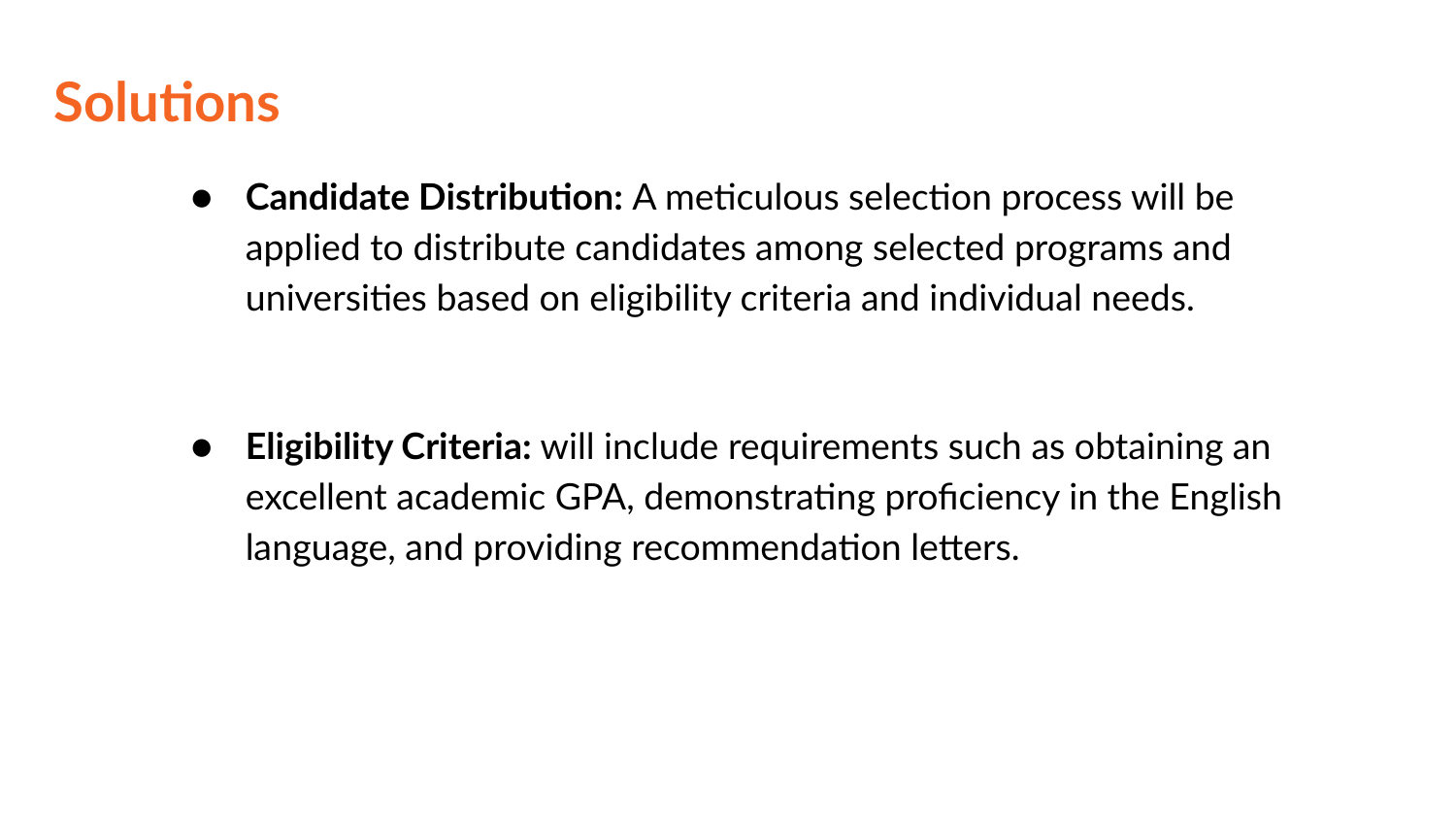

Solutions

Candidate Distribution: A meticulous selection process will be applied to distribute candidates among selected programs and universities based on eligibility criteria and individual needs.

Eligibility Criteria: will include requirements such as obtaining an excellent academic GPA, demonstrating proficiency in the English language, and providing recommendation letters.